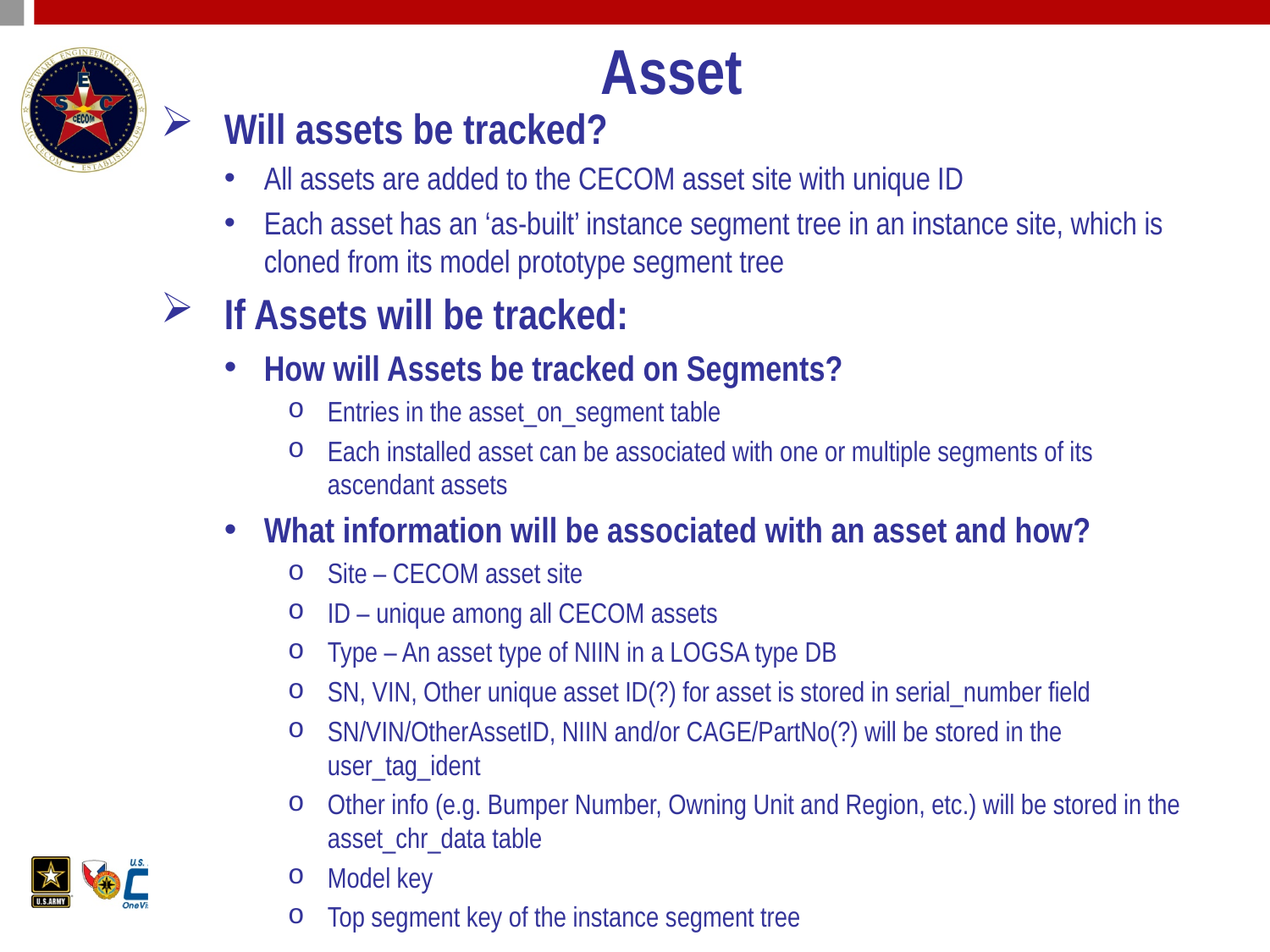

# Asset
Will assets be tracked?
All assets are added to the CECOM asset site with unique ID
Each asset has an ‘as-built’ instance segment tree in an instance site, which is cloned from its model prototype segment tree
If Assets will be tracked:
How will Assets be tracked on Segments?
Entries in the asset_on_segment table
Each installed asset can be associated with one or multiple segments of its ascendant assets
What information will be associated with an asset and how?
Site – CECOM asset site
ID – unique among all CECOM assets
Type – An asset type of NIIN in a LOGSA type DB
SN, VIN, Other unique asset ID(?) for asset is stored in serial_number field
SN/VIN/OtherAssetID, NIIN and/or CAGE/PartNo(?) will be stored in the user_tag_ident
Other info (e.g. Bumper Number, Owning Unit and Region, etc.) will be stored in the asset_chr_data table
Model key
Top segment key of the instance segment tree